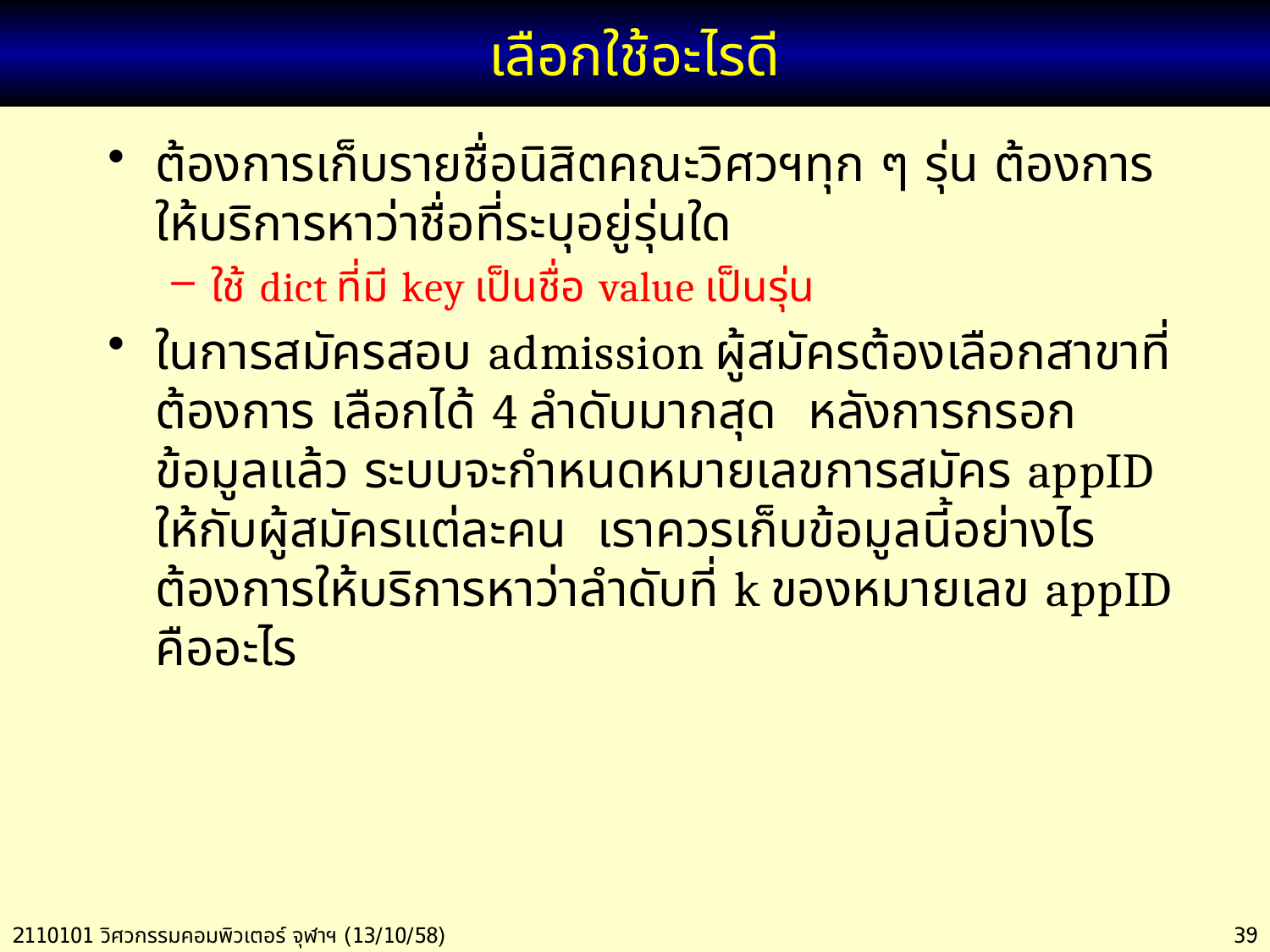

# เลือกใช้อะไรดี
ต้องการเก็บรายชื่อนิสิตคณะวิศวฯทุก ๆ รุ่น ต้องการให้บริการหาว่าชื่อที่ระบุอยู่รุ่นใด
ใช้ dict ที่มี key เป็นชื่อ value เป็นรุ่น
ในการสมัครสอบ admission ผู้สมัครต้องเลือกสาขาที่ต้องการ เลือกได้ 4 ลำดับมากสุด  หลังการกรอกข้อมูลแล้ว ระบบจะกำหนดหมายเลขการสมัคร appID ให้กับผู้สมัครแต่ละคน  เราควรเก็บข้อมูลนี้อย่างไรต้องการให้บริการหาว่าลำดับที่ k ของหมายเลข appID คืออะไร